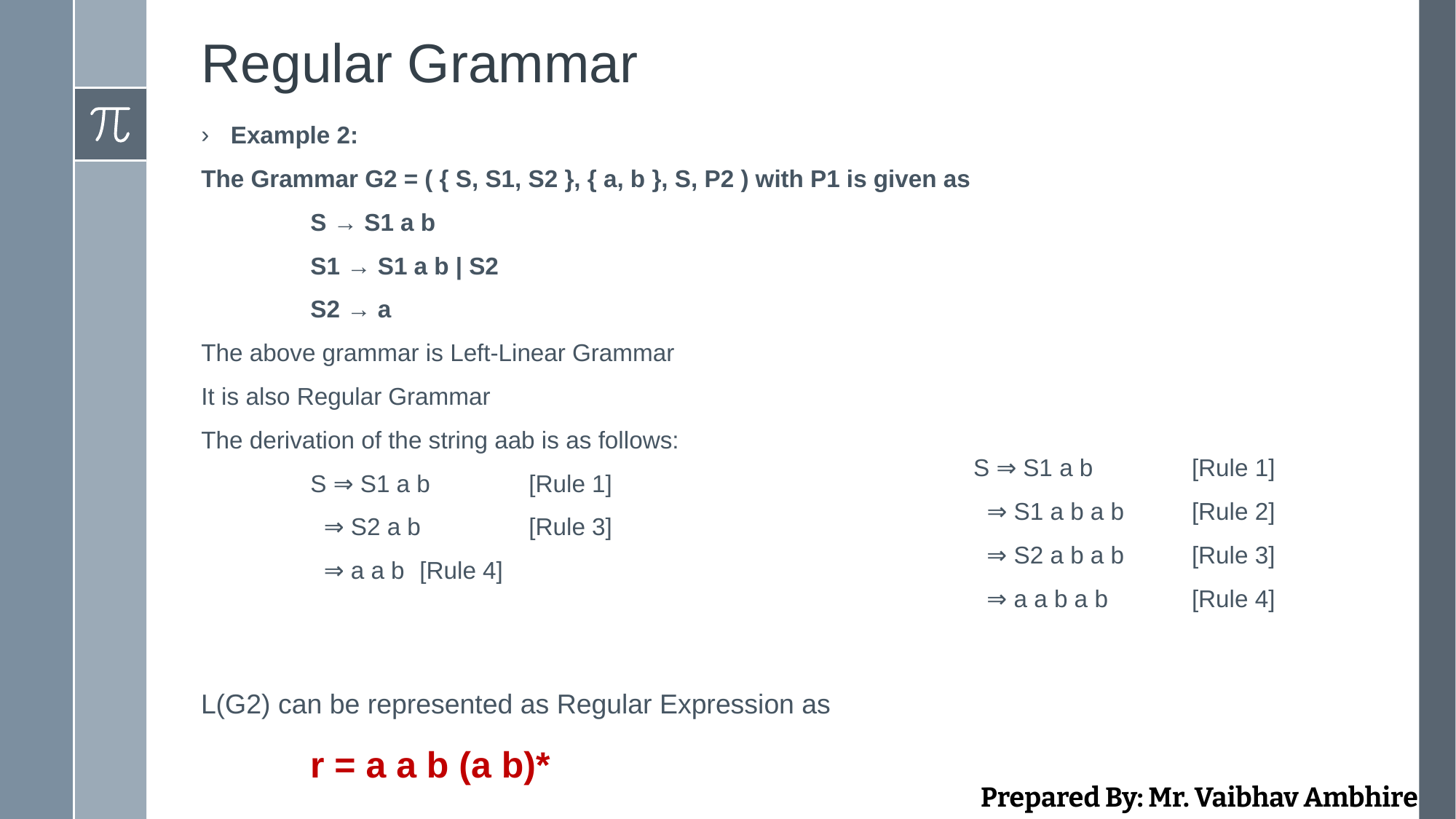

# Regular Grammar
Example 2:
The Grammar G2 = ( { S, S1, S2 }, { a, b }, S, P2 ) with P1 is given as
	S → S1 a b
	S1 → S1 a b | S2
	S2 → a
The above grammar is Left-Linear Grammar
It is also Regular Grammar
The derivation of the string aab is as follows:
	S ⇒ S1 a b	[Rule 1]
	  ⇒ S2 a b	[Rule 3]
	  ⇒ a a b	[Rule 4]
S ⇒ S1 a b	[Rule 1]
  ⇒ S1 a b a b	[Rule 2]
  ⇒ S2 a b a b	[Rule 3]
  ⇒ a a b a b	[Rule 4]

L(G2) can be represented as Regular Expression as
	r = a a b (a b)*